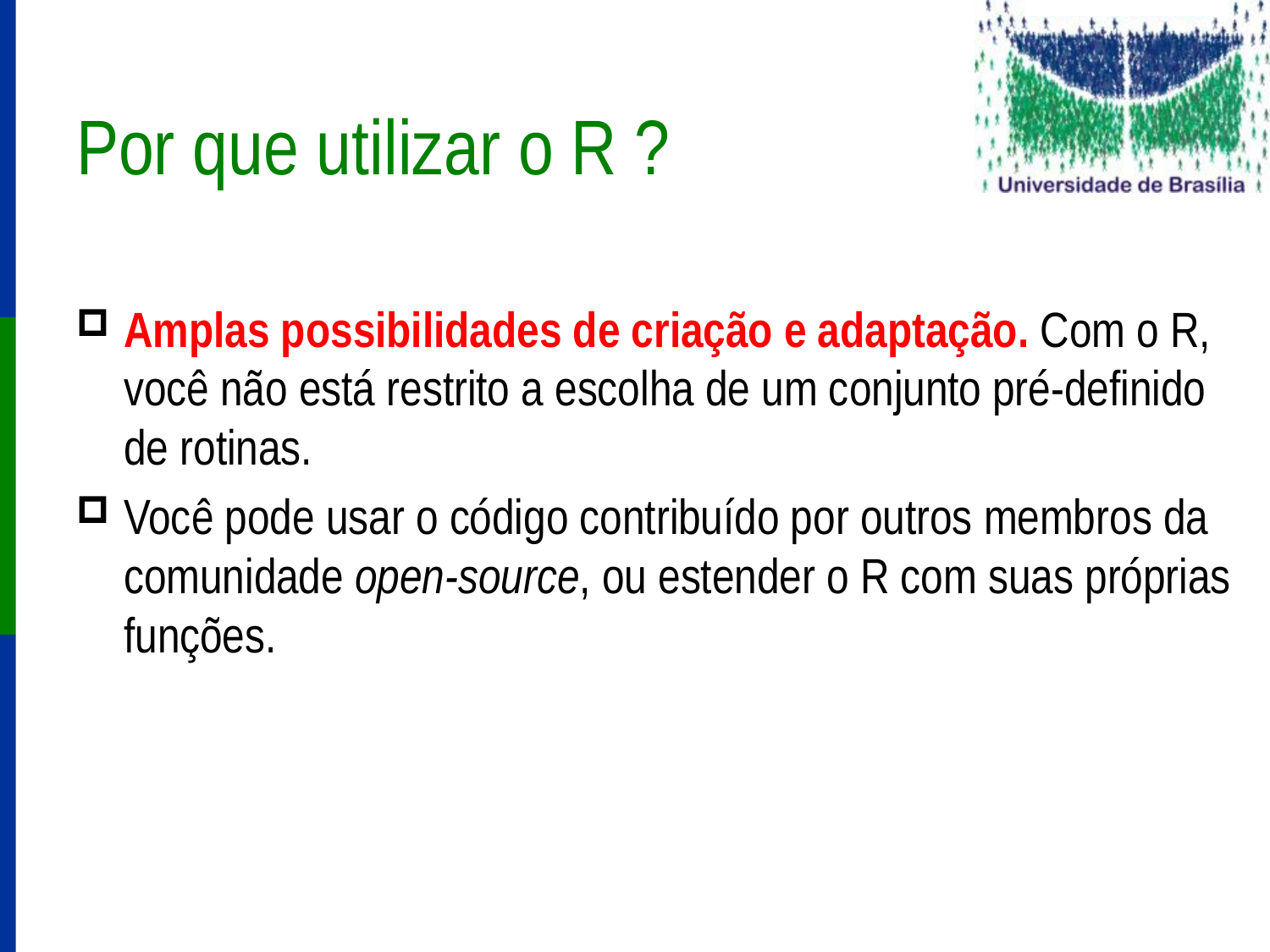

# Por que utilizar o R ?

Amplas possibilidades de criação e adaptação. Com o R, você não está restrito a escolha de um conjunto pré-definido de rotinas.
Você pode usar o código contribuído por outros membros da comunidade open-source, ou estender o R com suas próprias funções.